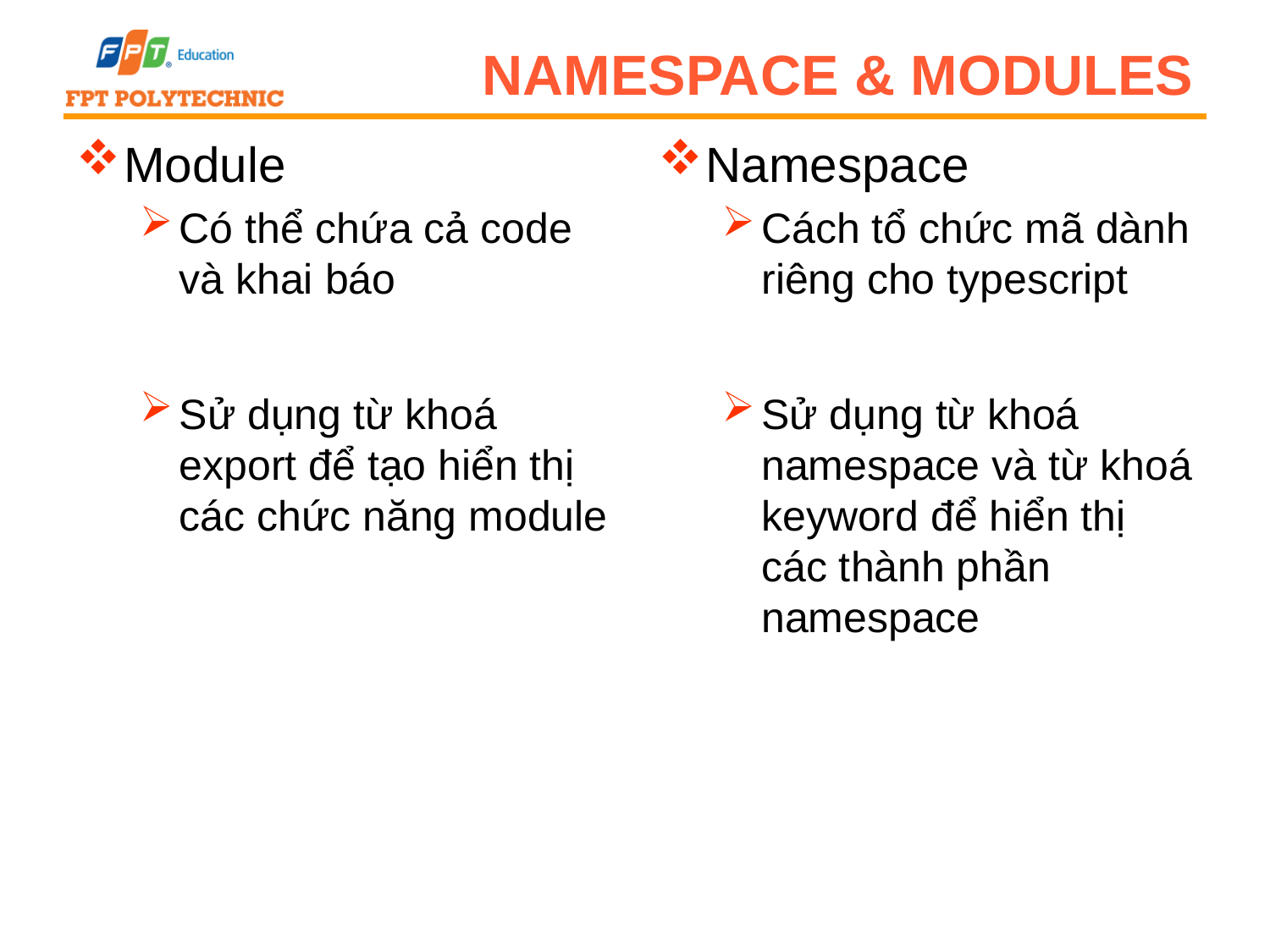

# Namespace & modules
Module
Có thể chứa cả code và khai báo

Sử dụng từ khoá export để tạo hiển thị các chức năng module
Namespace
Cách tổ chức mã dành riêng cho typescript

Sử dụng từ khoá namespace và từ khoá keyword để hiển thị các thành phần namespace